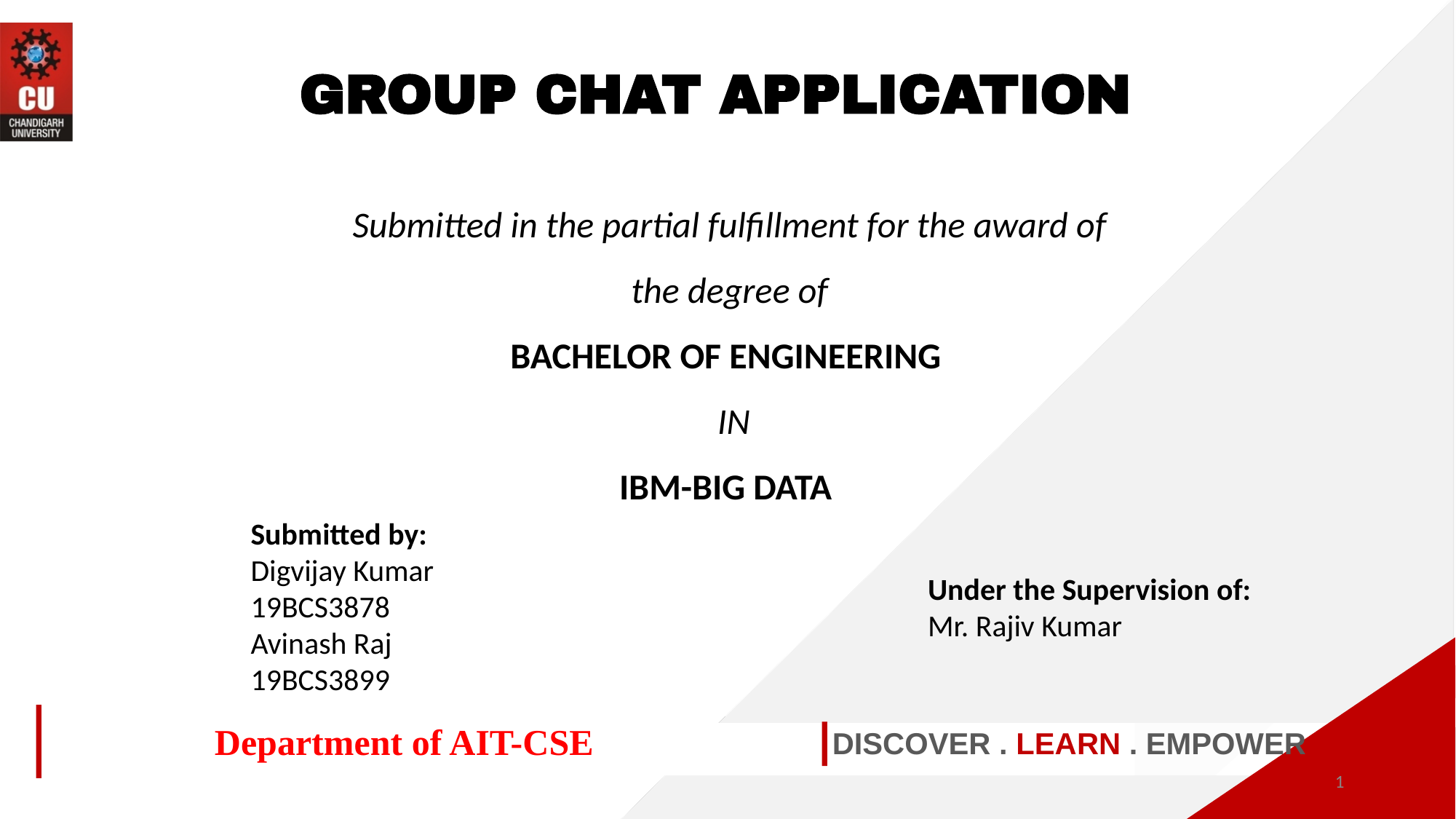

GROUP CHAT APPLICATION
Submitted in the partial fulfillment for the award of the degree of
BACHELOR OF ENGINEERING
 IN
IBM-BIG DATA
Submitted by:
Digvijay Kumar
19BCS3878
Avinash Raj
19BCS3899

Under the Supervision of:
Mr. Rajiv Kumar

Department of AIT-CSE
DISCOVER . LEARN . EMPOWER

1